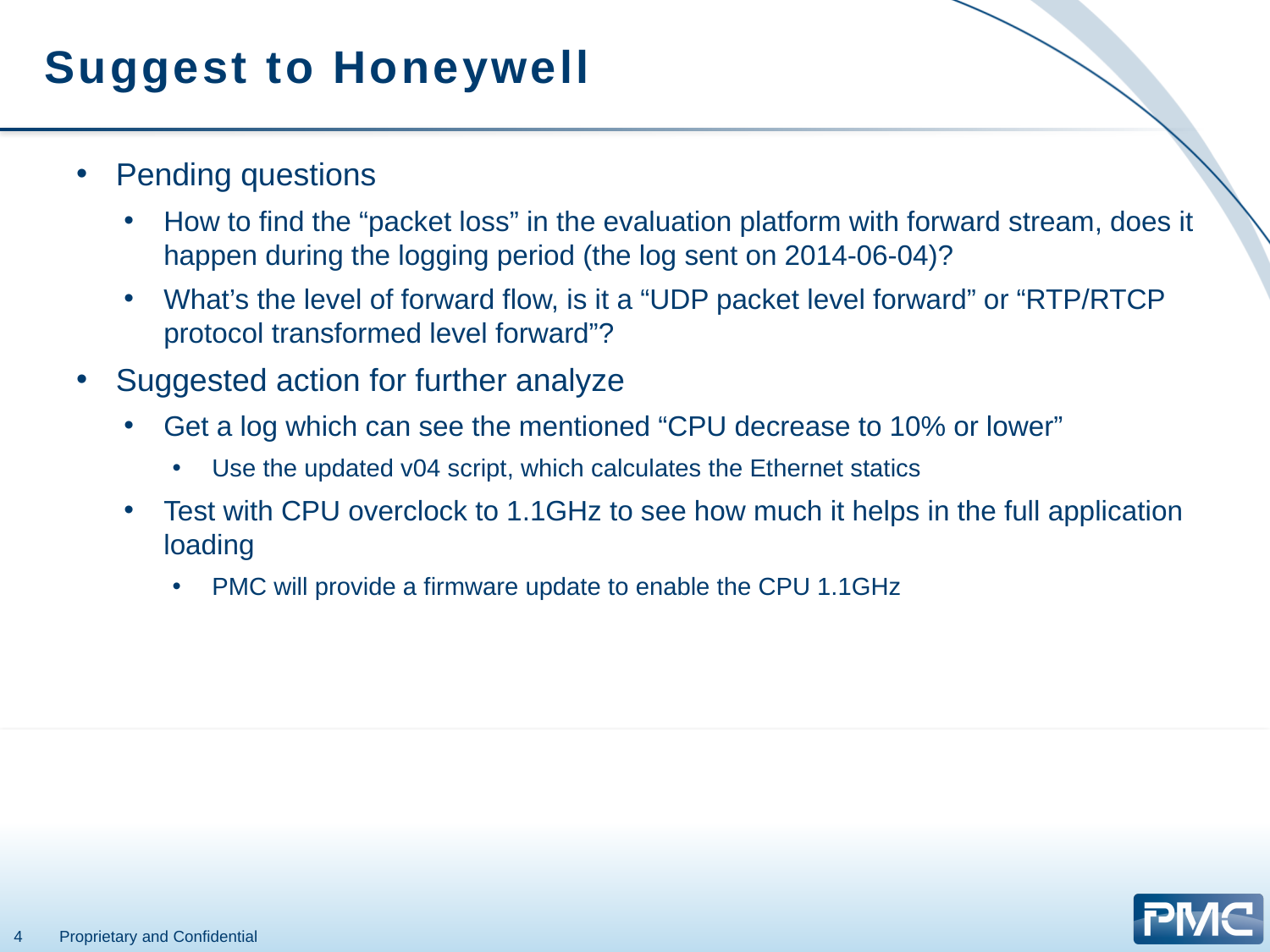

# Suggest to Honeywell
Pending questions
How to find the “packet loss” in the evaluation platform with forward stream, does it happen during the logging period (the log sent on 2014-06-04)?
What’s the level of forward flow, is it a “UDP packet level forward” or “RTP/RTCP protocol transformed level forward”?
Suggested action for further analyze
Get a log which can see the mentioned “CPU decrease to 10% or lower”
Use the updated v04 script, which calculates the Ethernet statics
Test with CPU overclock to 1.1GHz to see how much it helps in the full application loading
PMC will provide a firmware update to enable the CPU 1.1GHz